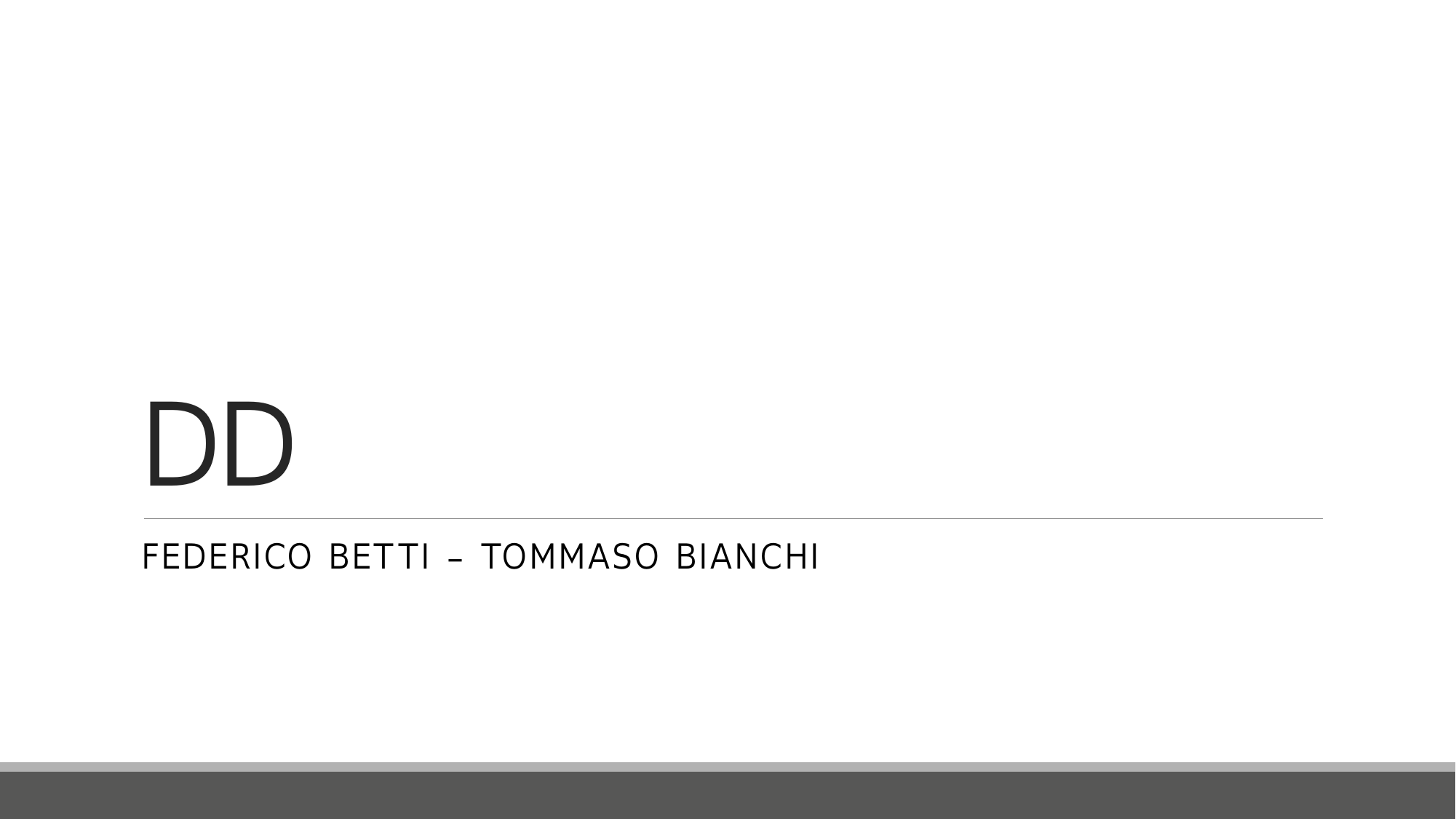

# DD
FEDERICO BETTI – TOMMASO BIANCHI